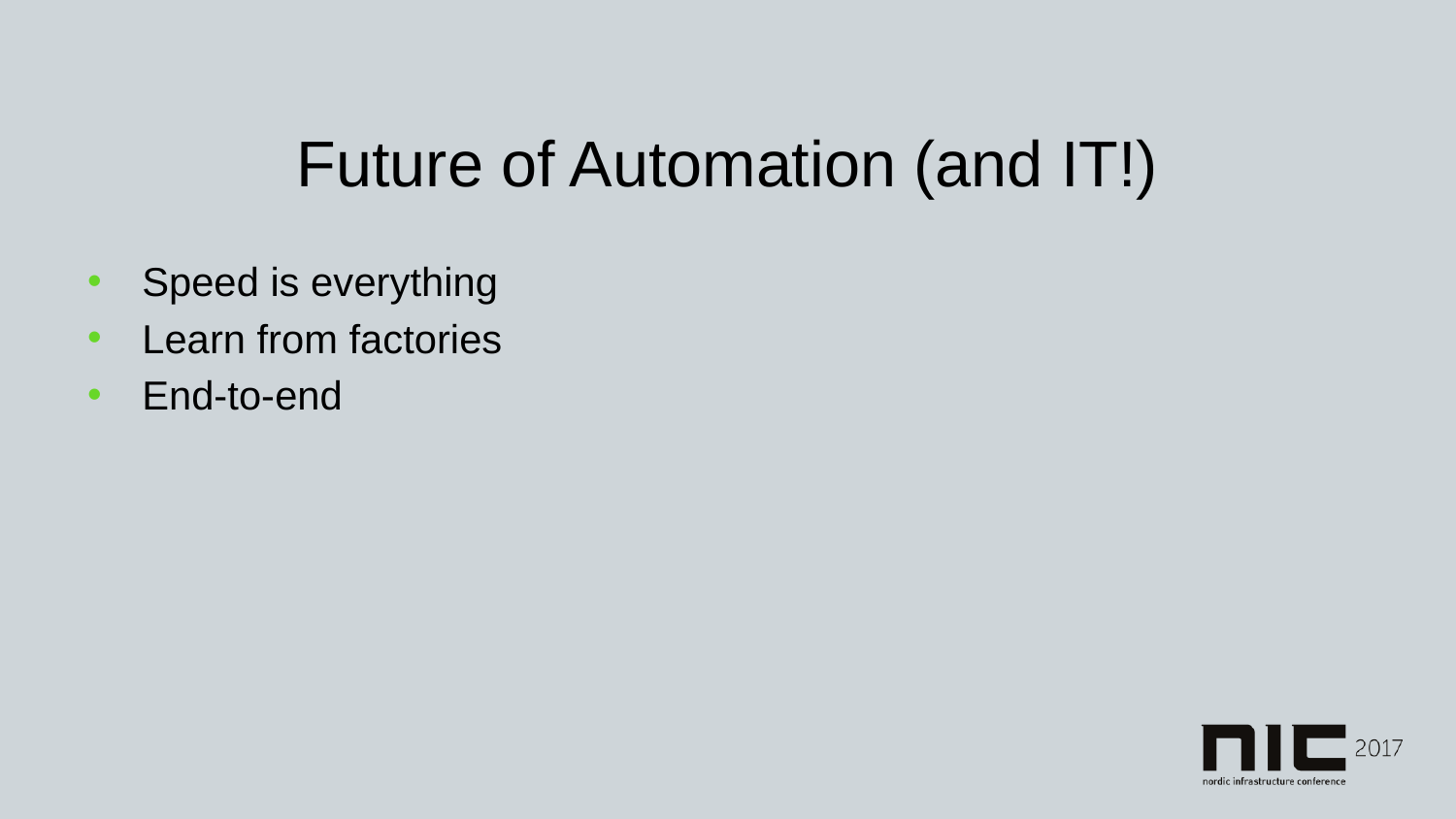

# Future of Automation (and IT!)
Speed is everything
Learn from factories
End-to-end